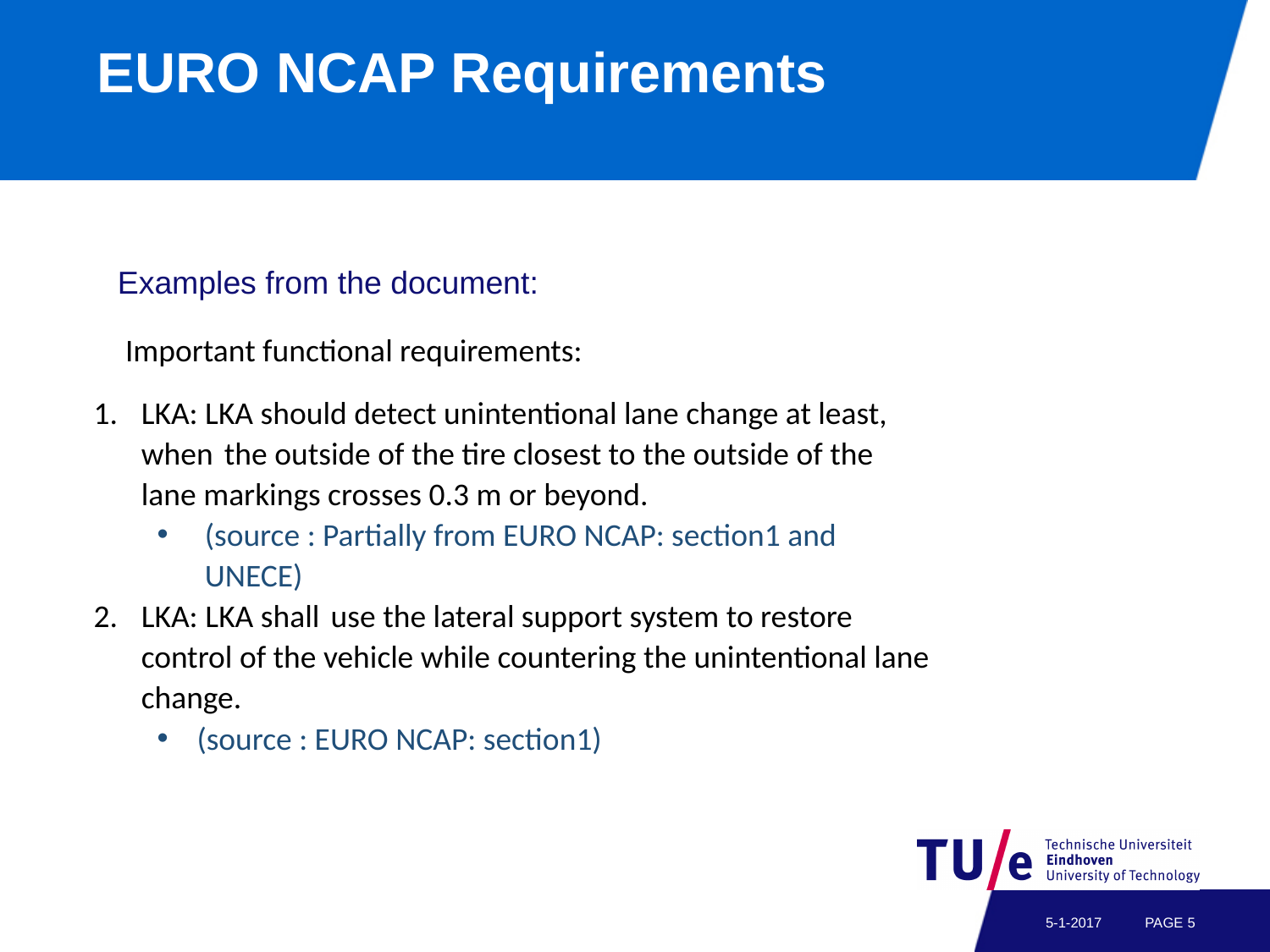

EURO NCAP Requirements
Examples from the document:

Important functional requirements:
LKA: LKA should detect unintentional lane change at least, when  the outside of the tire closest to the outside of the lane markings crosses 0.3 m or beyond.
(source : Partially from EURO NCAP: section1 and UNECE)
LKA: LKA shall  use the lateral support system to restore control of the vehicle while countering the unintentional lane change.
(source : EURO NCAP: section1)

5-1-2017
PAGE 5